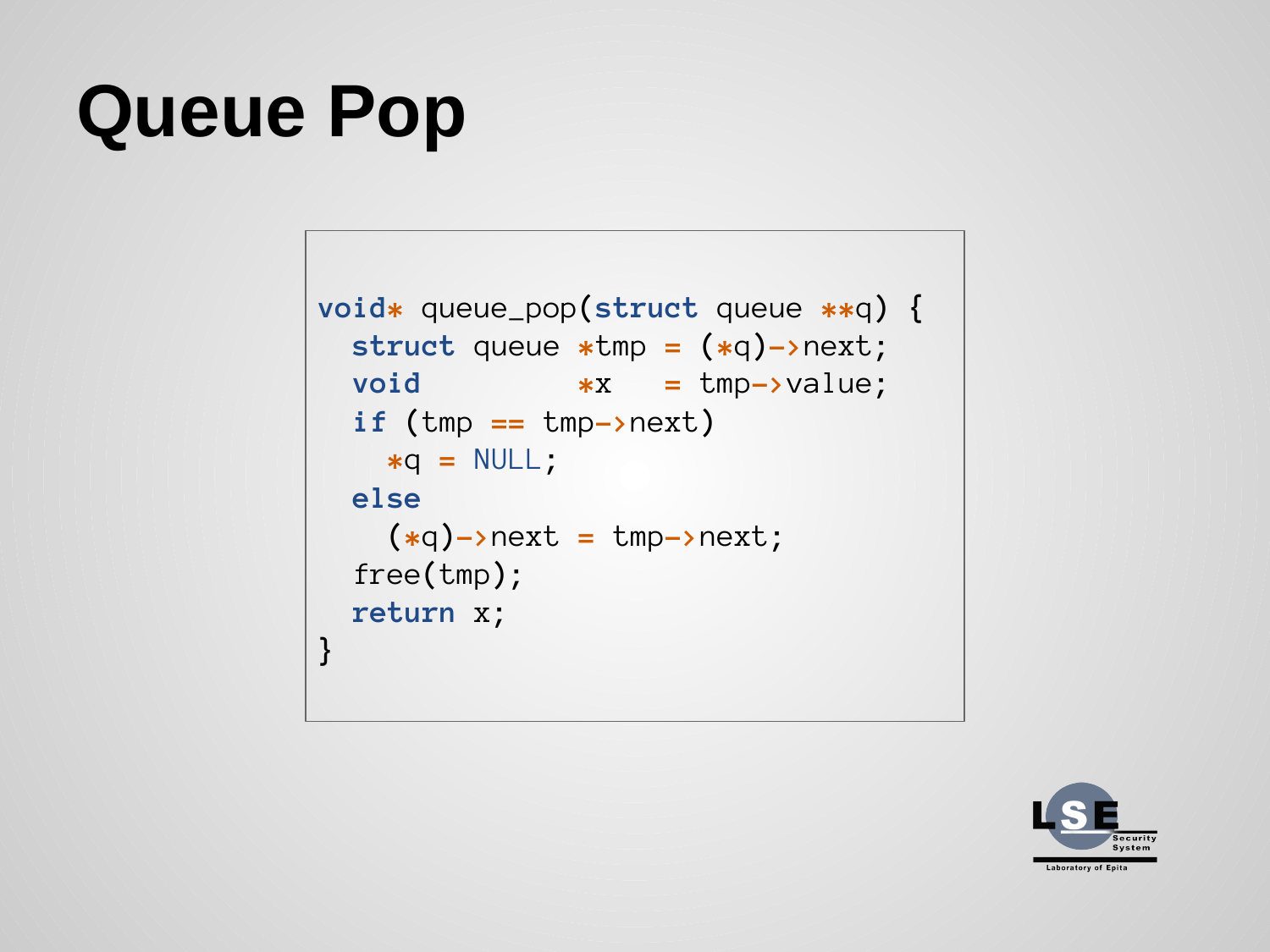

# Queue Pop
void* queue_pop(struct queue **q) {
  struct queue *tmp = (*q)->next;
  void         *x   = tmp->value;
  if (tmp == tmp->next)
    *q = NULL;
  else
    (*q)->next = tmp->next;
  free(tmp);
  return x;
}